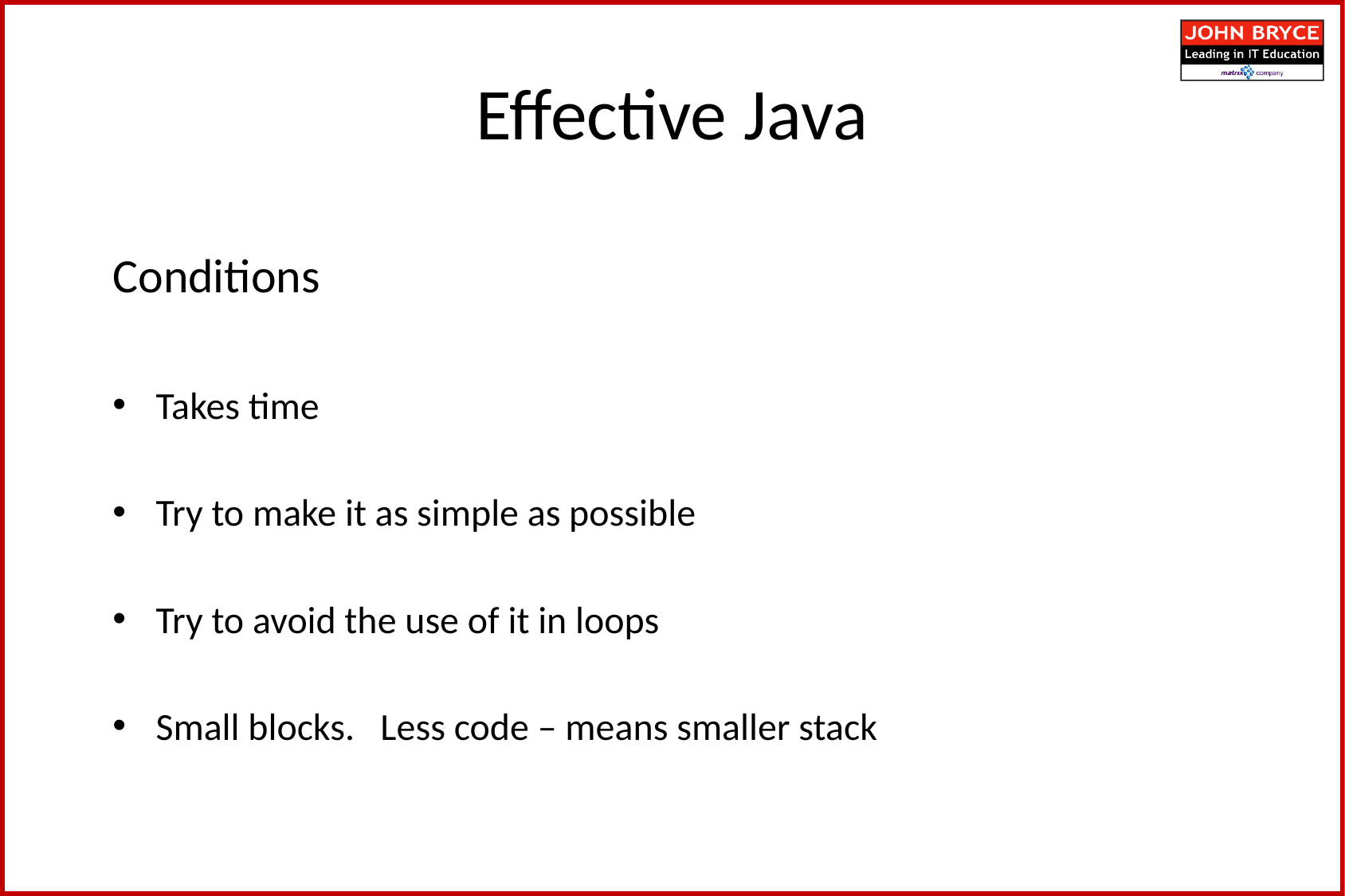

Effective Java
Effective Java
Conditions

Takes time

Try to make it as simple as possible

Try to avoid the use of it in loops

Small blocks.   Less code – means smaller stack